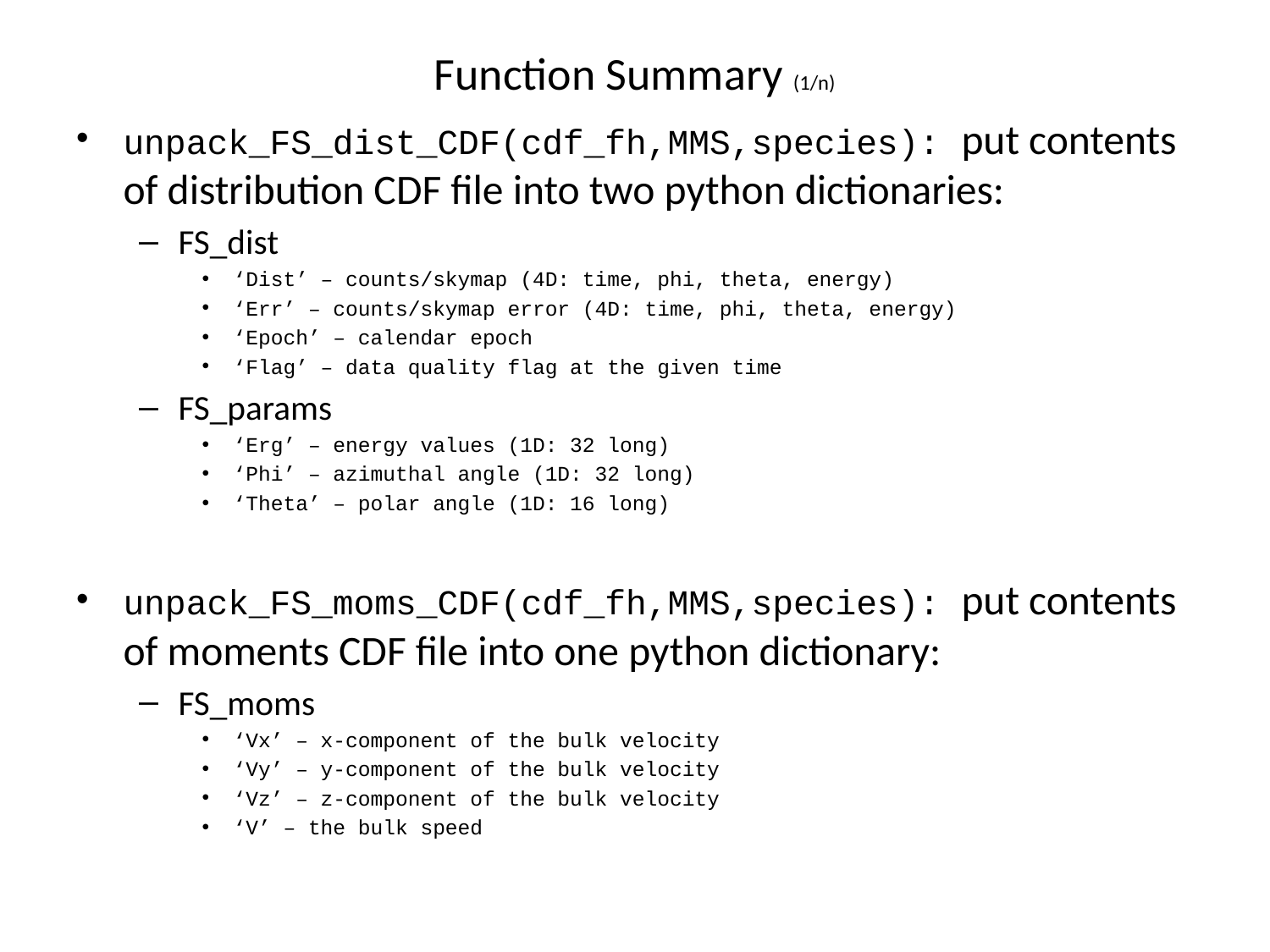

# Function Summary (1/n)
unpack_FS_dist_CDF(cdf_fh,MMS,species): put contents of distribution CDF file into two python dictionaries:
FS_dist
‘Dist’ – counts/skymap (4D: time, phi, theta, energy)
‘Err’ – counts/skymap error (4D: time, phi, theta, energy)
‘Epoch’ – calendar epoch
‘Flag’ – data quality flag at the given time
FS_params
‘Erg’ – energy values (1D: 32 long)
‘Phi’ – azimuthal angle (1D: 32 long)
‘Theta’ – polar angle (1D: 16 long)

unpack_FS_moms_CDF(cdf_fh,MMS,species): put contents of moments CDF file into one python dictionary:
FS_moms
‘Vx’ – x-component of the bulk velocity
‘Vy’ – y-component of the bulk velocity
‘Vz’ – z-component of the bulk velocity
‘V’ – the bulk speed